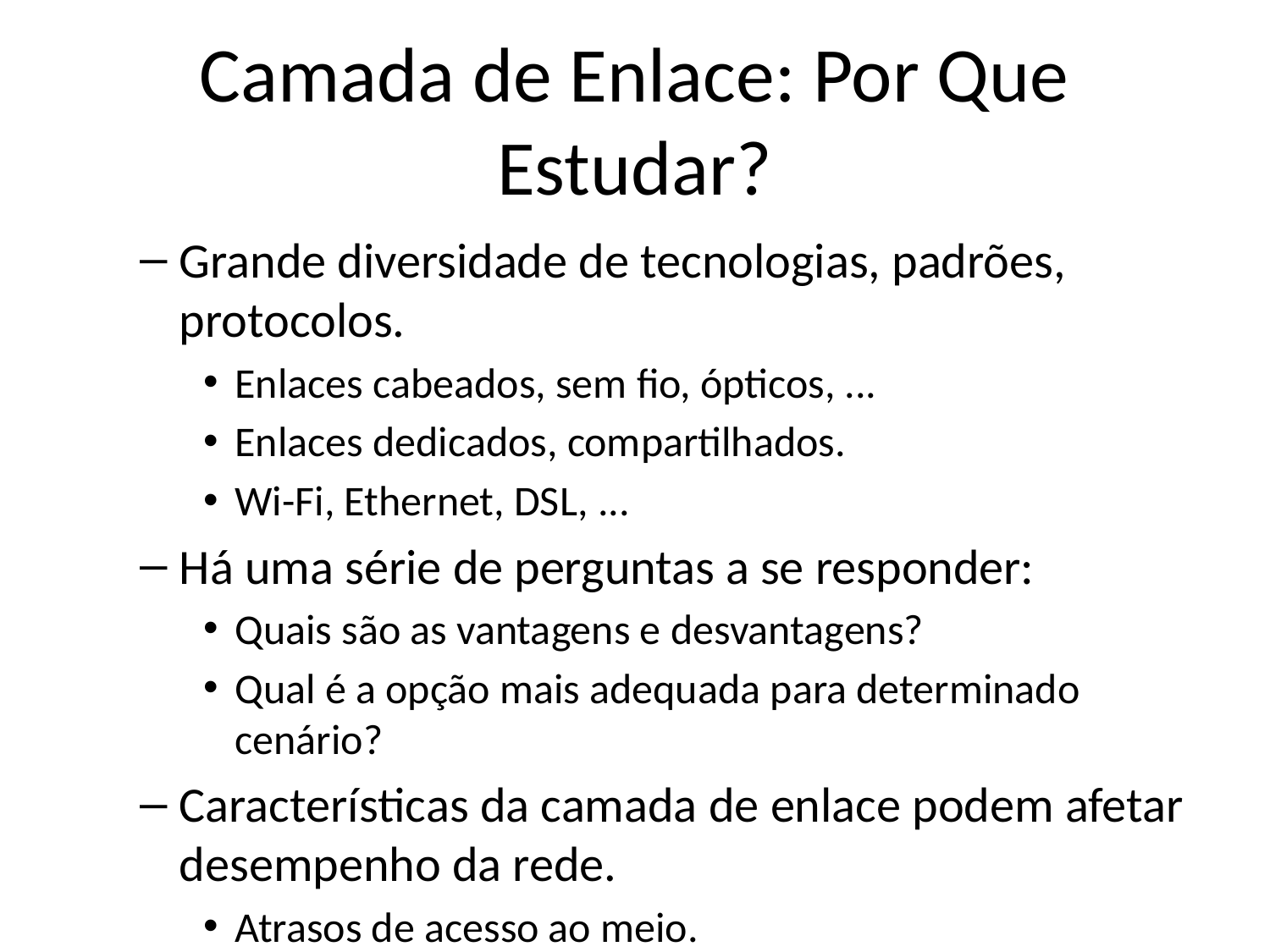

# Camada de Enlace: Por Que Estudar?
Grande diversidade de tecnologias, padrões, protocolos.
Enlaces cabeados, sem fio, ópticos, ...
Enlaces dedicados, compartilhados.
Wi-Fi, Ethernet, DSL, ...
Há uma série de perguntas a se responder:
Quais são as vantagens e desvantagens?
Qual é a opção mais adequada para determinado cenário?
Características da camada de enlace podem afetar desempenho da rede.
Atrasos de acesso ao meio.
Colisões.